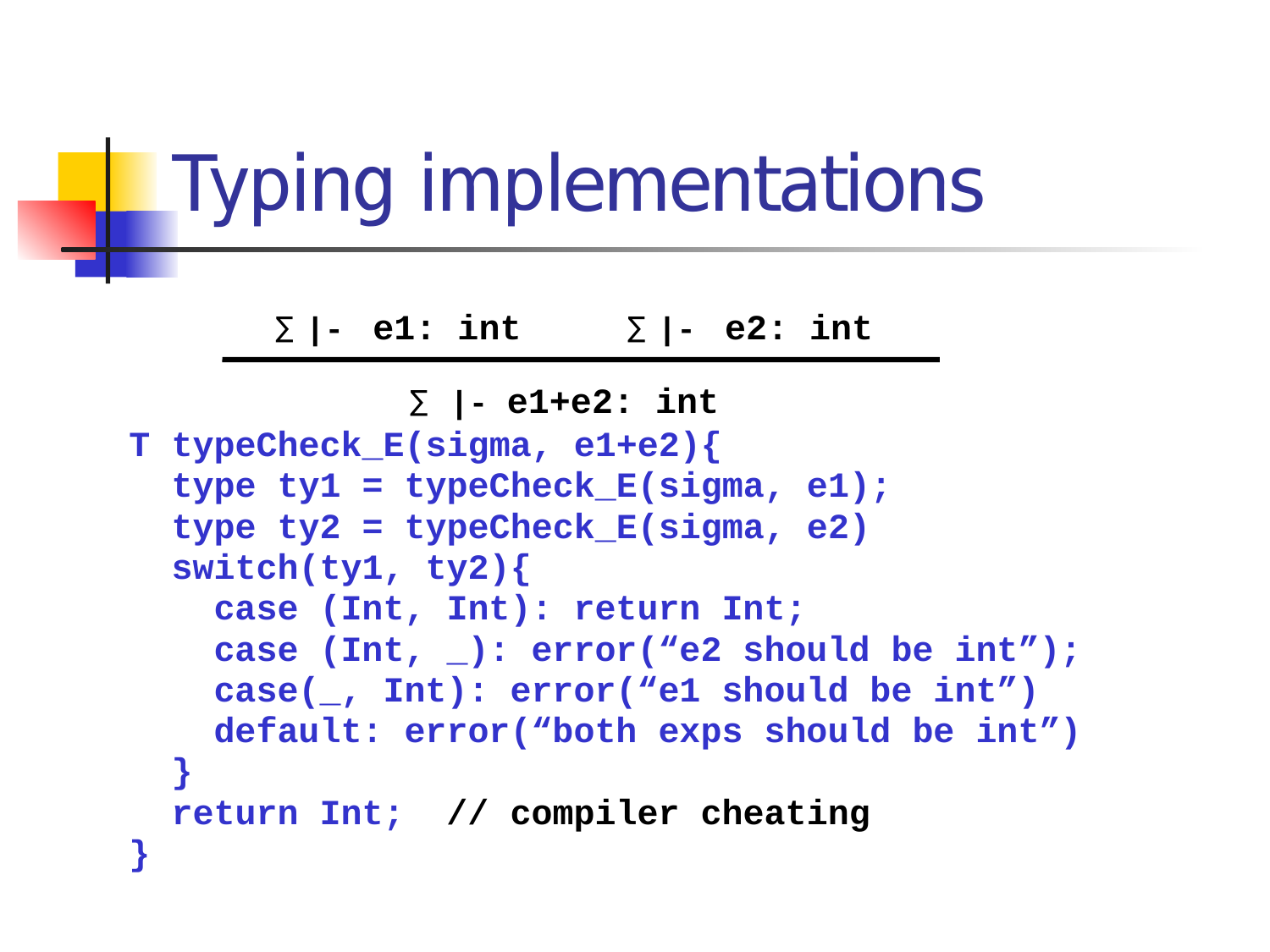

# Typing implementations
∑ |-  e1: int
∑ |-  e2: int

∑ |- e1+e2: int
T typeCheck_E(sigma, e1+e2){
  type ty1 = typeCheck_E(sigma, e1);
  type ty2 = typeCheck_E(sigma, e2)
  switch(ty1, ty2){
    case (Int, Int): return Int;
    case (Int, _): error(“e2 should be int”);
    case(_, Int): error(“e1 should be int”)
    default: error(“both exps should be int”)
  }
  return Int;  // compiler cheating
}